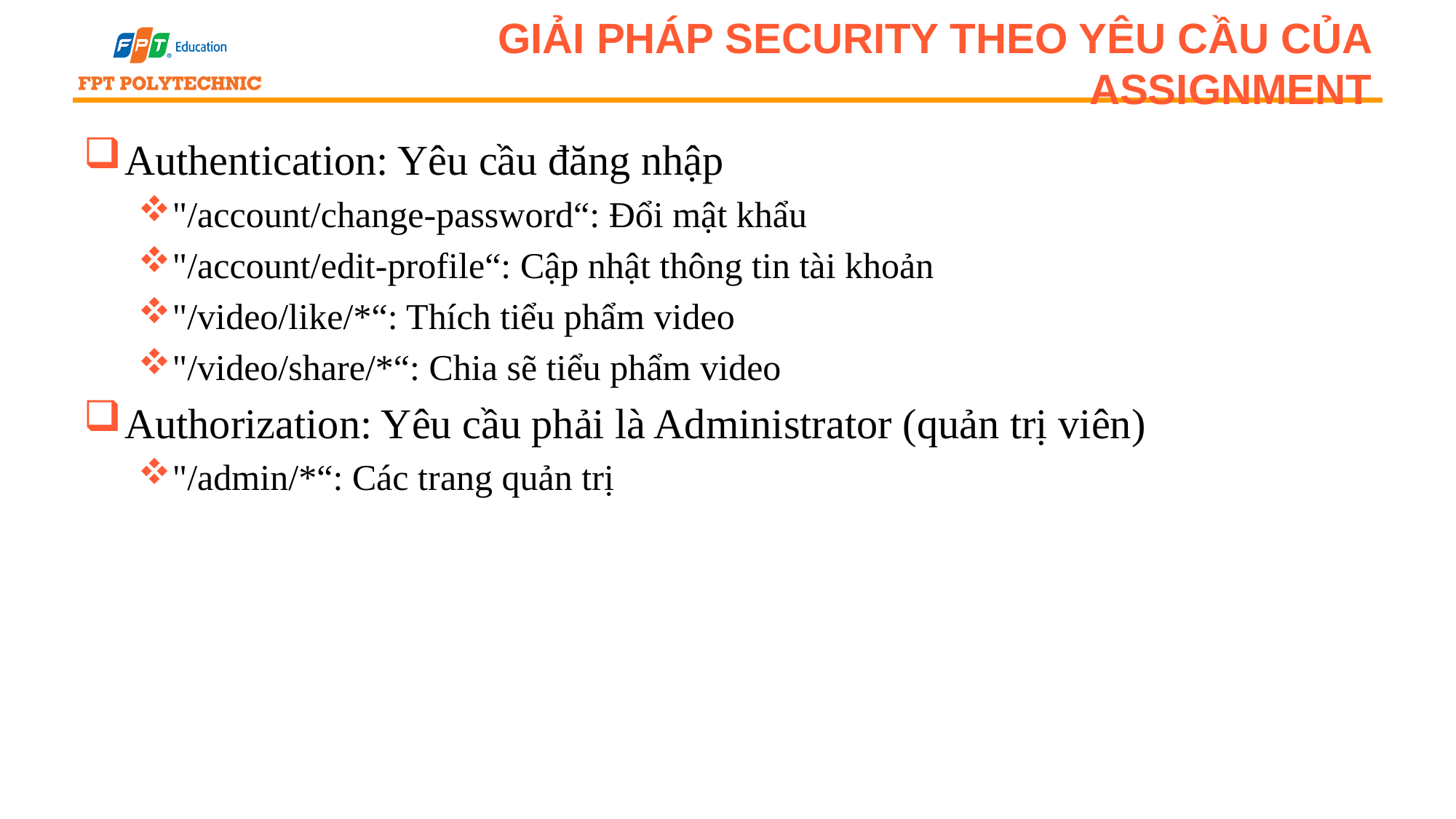

# Giải pháp Security theo yêu cầu của Assignment
Authentication: Yêu cầu đăng nhập
"/account/change-password“: Đổi mật khẩu
"/account/edit-profile“: Cập nhật thông tin tài khoản
"/video/like/*“: Thích tiểu phẩm video
"/video/share/*“: Chia sẽ tiểu phẩm video
Authorization: Yêu cầu phải là Administrator (quản trị viên)
"/admin/*“: Các trang quản trị